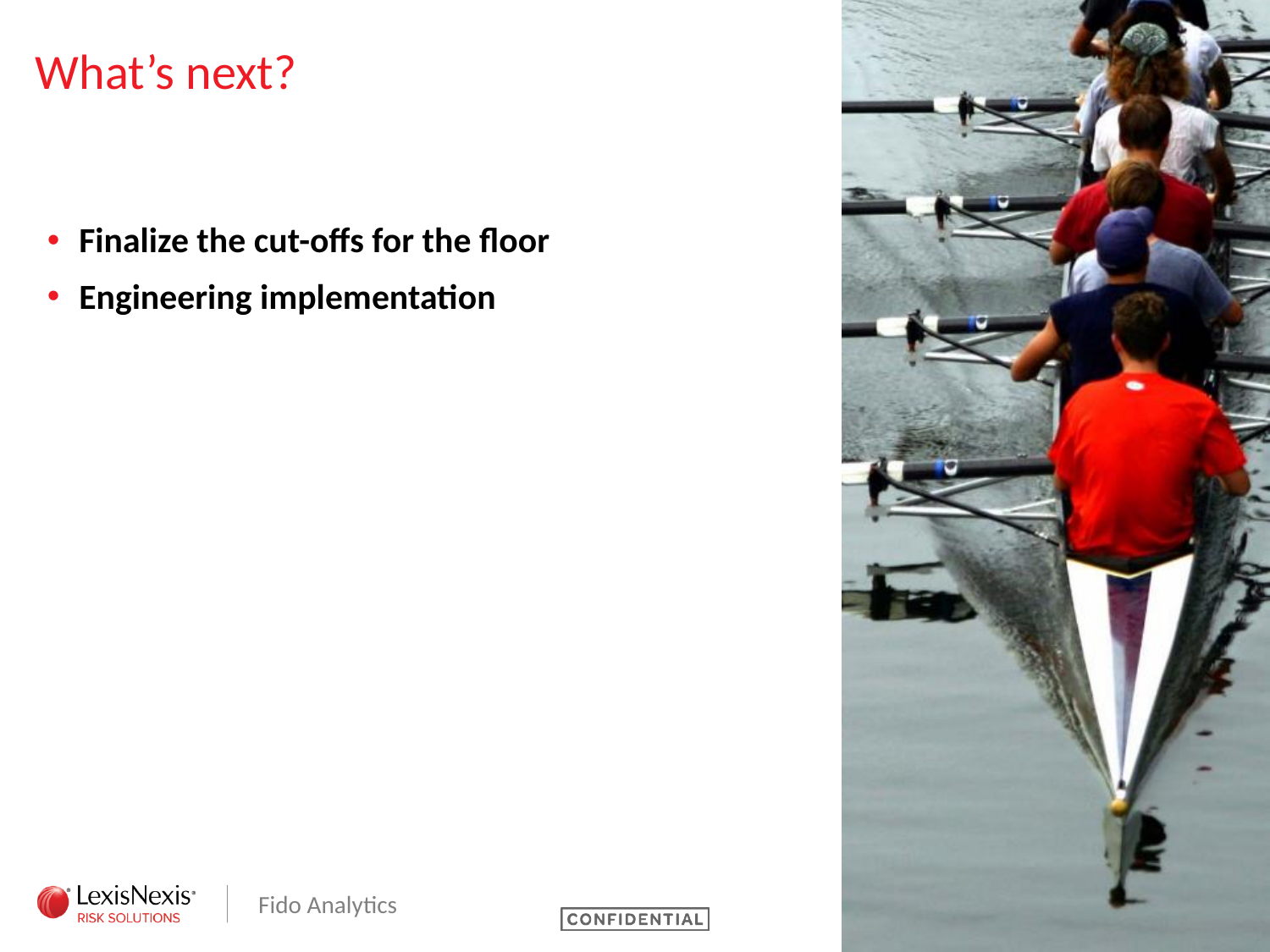

What’s next?

Finalize the cut-offs for the floor
Engineering implementation

Fido Analytics